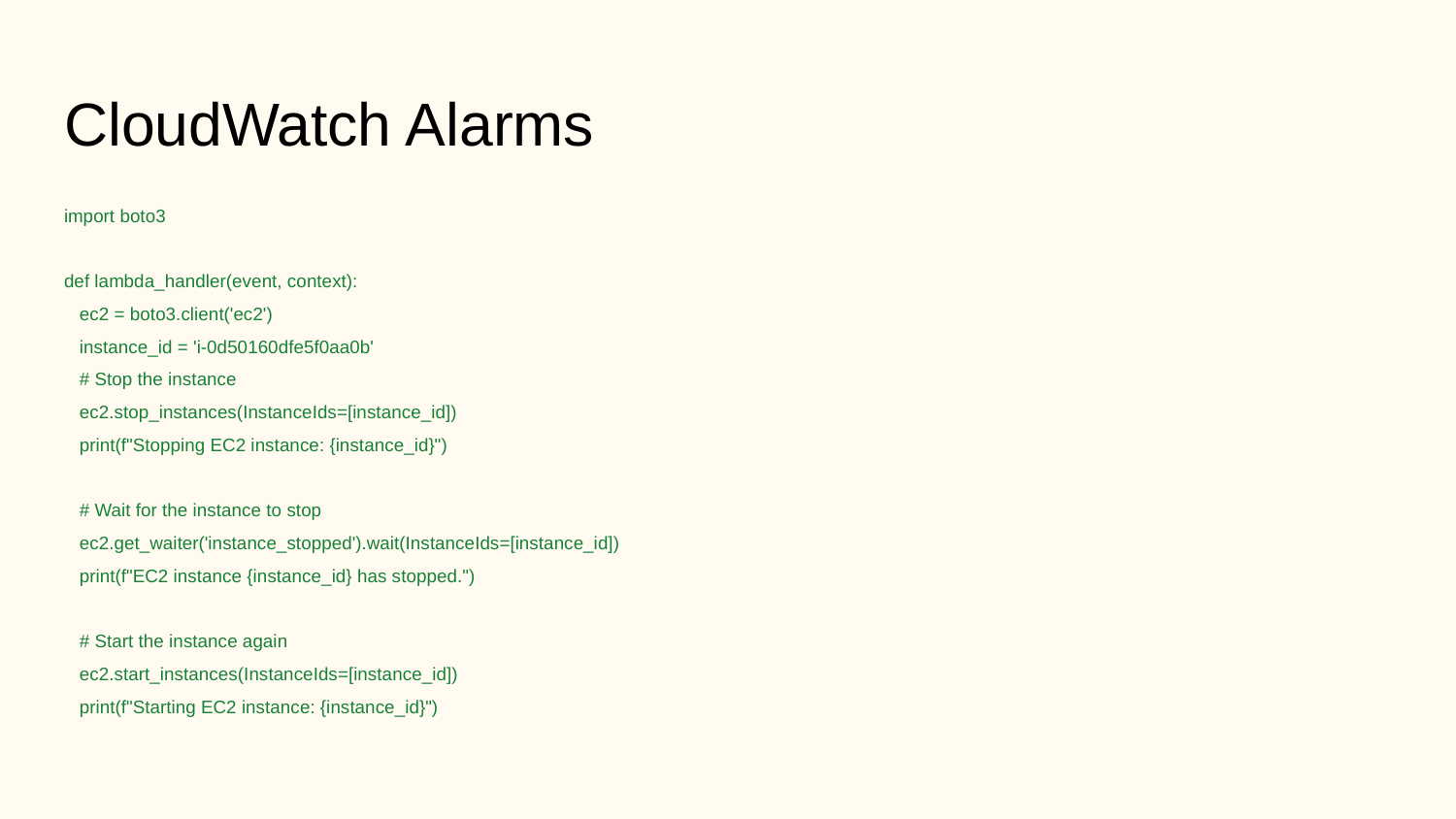

# CloudWatch Alarms
import boto3

def lambda_handler(event, context):
   ec2 = boto3.client('ec2')
   instance_id = 'i-0d50160dfe5f0aa0b'
   # Stop the instance
   ec2.stop_instances(InstanceIds=[instance_id])
   print(f"Stopping EC2 instance: {instance_id}")

   # Wait for the instance to stop
   ec2.get_waiter('instance_stopped').wait(InstanceIds=[instance_id])
   print(f"EC2 instance {instance_id} has stopped.")

   # Start the instance again
   ec2.start_instances(InstanceIds=[instance_id])
   print(f"Starting EC2 instance: {instance_id}")